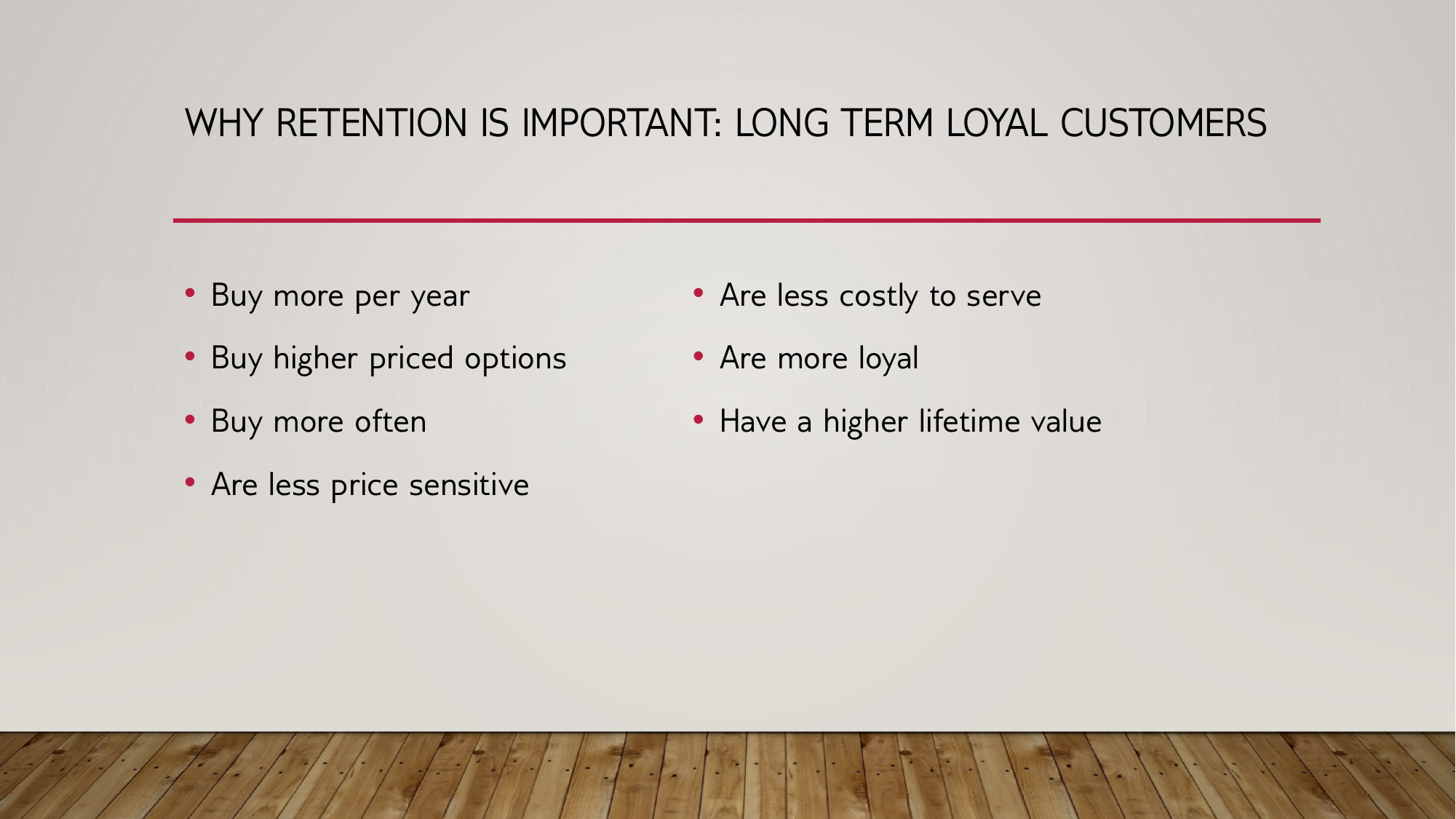

# Why retention is important: long term loyal customers
Buy more per year
Buy higher priced options
Buy more often
Are less price sensitive

Are less costly to serve
Are more loyal
Have a higher lifetime value